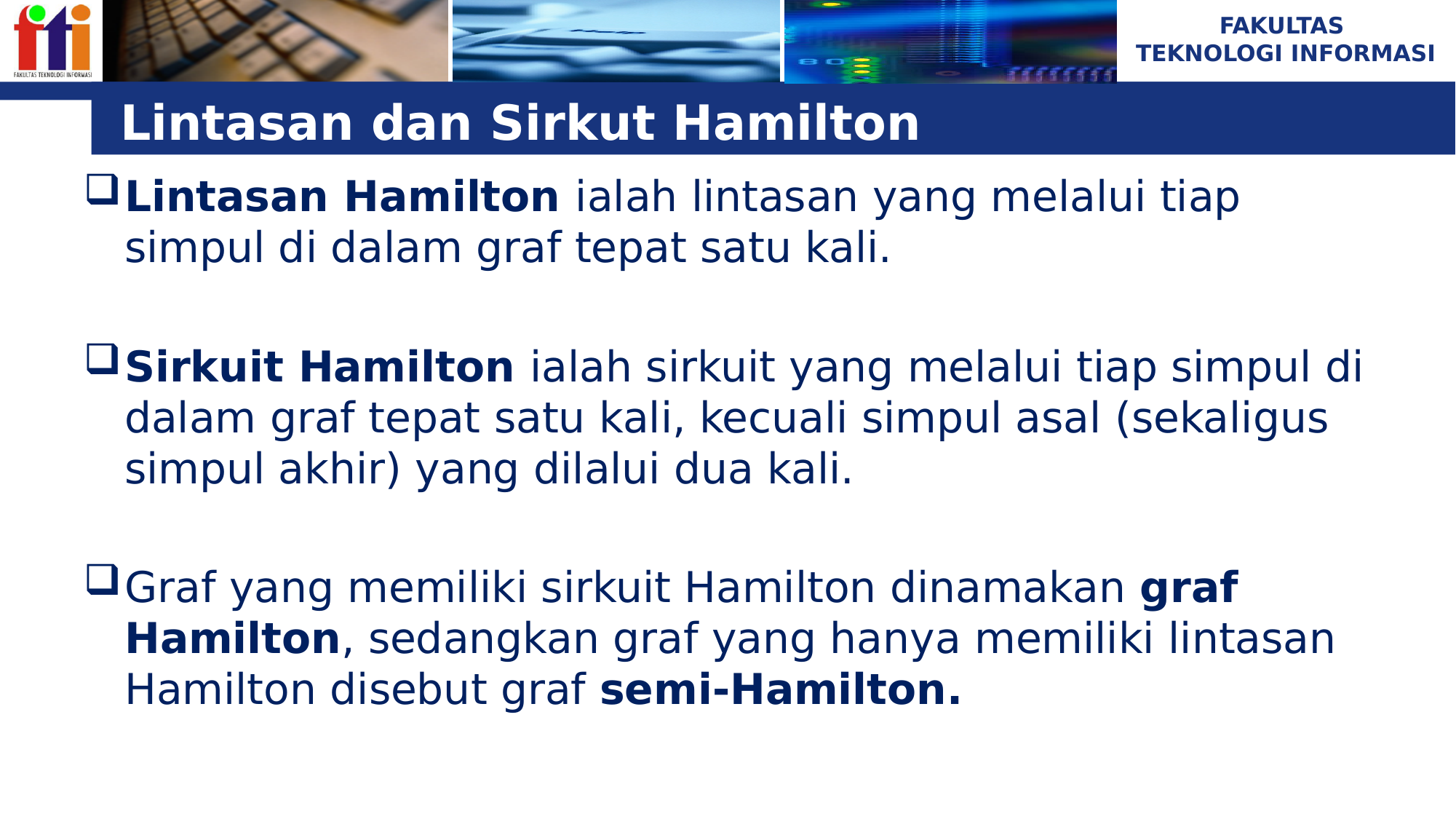

# Lintasan dan Sirkut Hamilton
Lintasan Hamilton ialah lintasan yang melalui tiap simpul di dalam graf tepat satu kali.

Sirkuit Hamilton ialah sirkuit yang melalui tiap simpul di dalam graf tepat satu kali, kecuali simpul asal (sekaligus simpul akhir) yang dilalui dua kali.

Graf yang memiliki sirkuit Hamilton dinamakan graf Hamilton, sedangkan graf yang hanya memiliki lintasan Hamilton disebut graf semi-Hamilton.